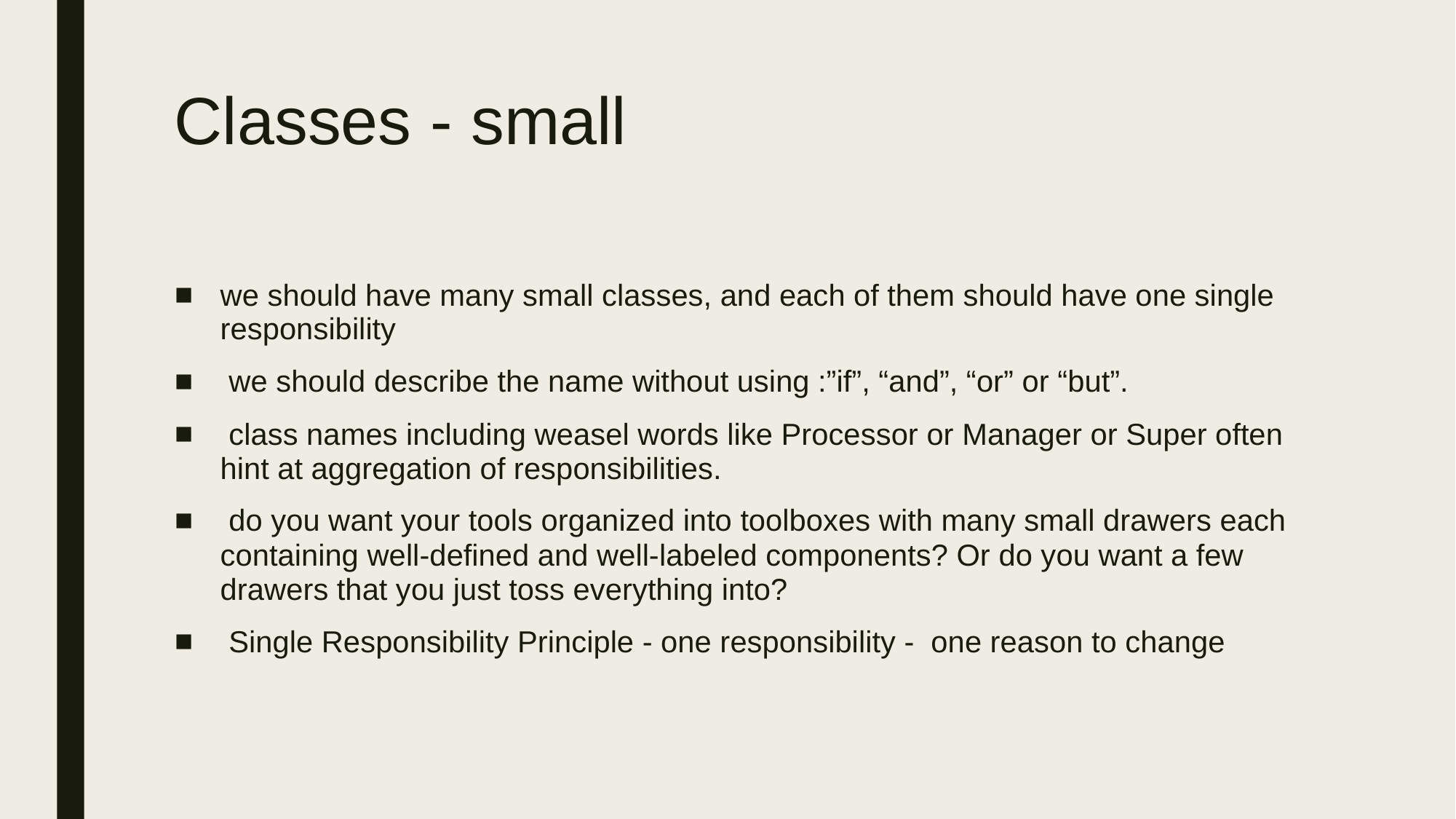

Classes - small
we should have many small classes, and each of them should have one single responsibility
 we should describe the name without using :”if”, “and”, “or” or “but”.
 class names including weasel words like Processor or Manager or Super often hint at aggregation of responsibilities.
 do you want your tools organized into toolboxes with many small drawers each containing well-defined and well-labeled components? Or do you want a few drawers that you just toss everything into?
 Single Responsibility Principle - one responsibility -  one reason to change